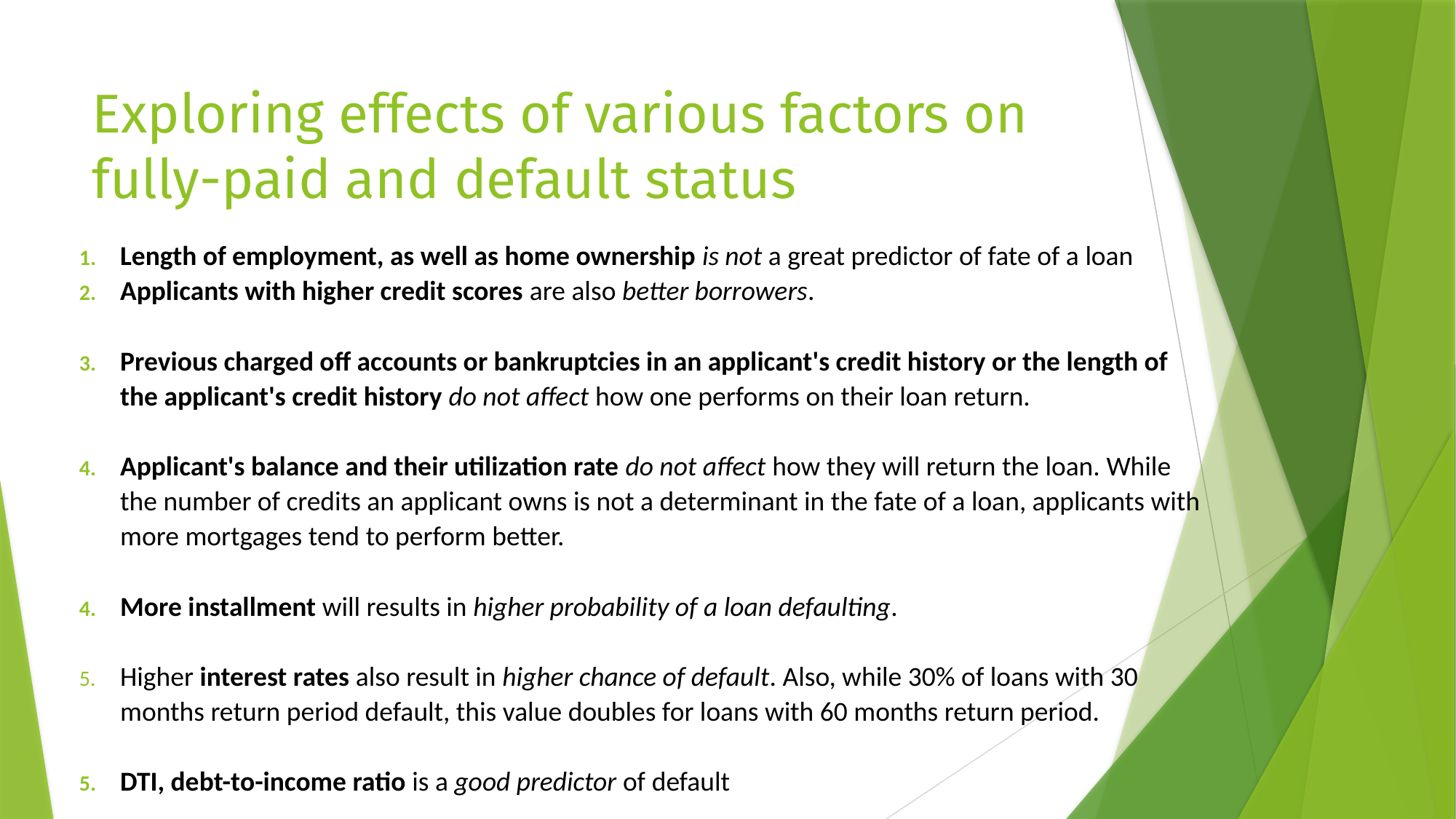

# Exploring effects of various factors on fully-paid and default status
Length of employment, as well as home ownership is not a great predictor of fate of a loan
Applicants with higher credit scores are also better borrowers.

Previous charged off accounts or bankruptcies in an applicant's credit history or the length of the applicant's credit history do not affect how one performs on their loan return.

Applicant's balance and their utilization rate do not affect how they will return the loan. While the number of credits an applicant owns is not a determinant in the fate of a loan, applicants with more mortgages tend to perform better.

More installment will results in higher probability of a loan defaulting.

Higher interest rates also result in higher chance of default. Also, while 30% of loans with 30 months return period default, this value doubles for loans with 60 months return period.

DTI, debt-to-income ratio is a good predictor of default